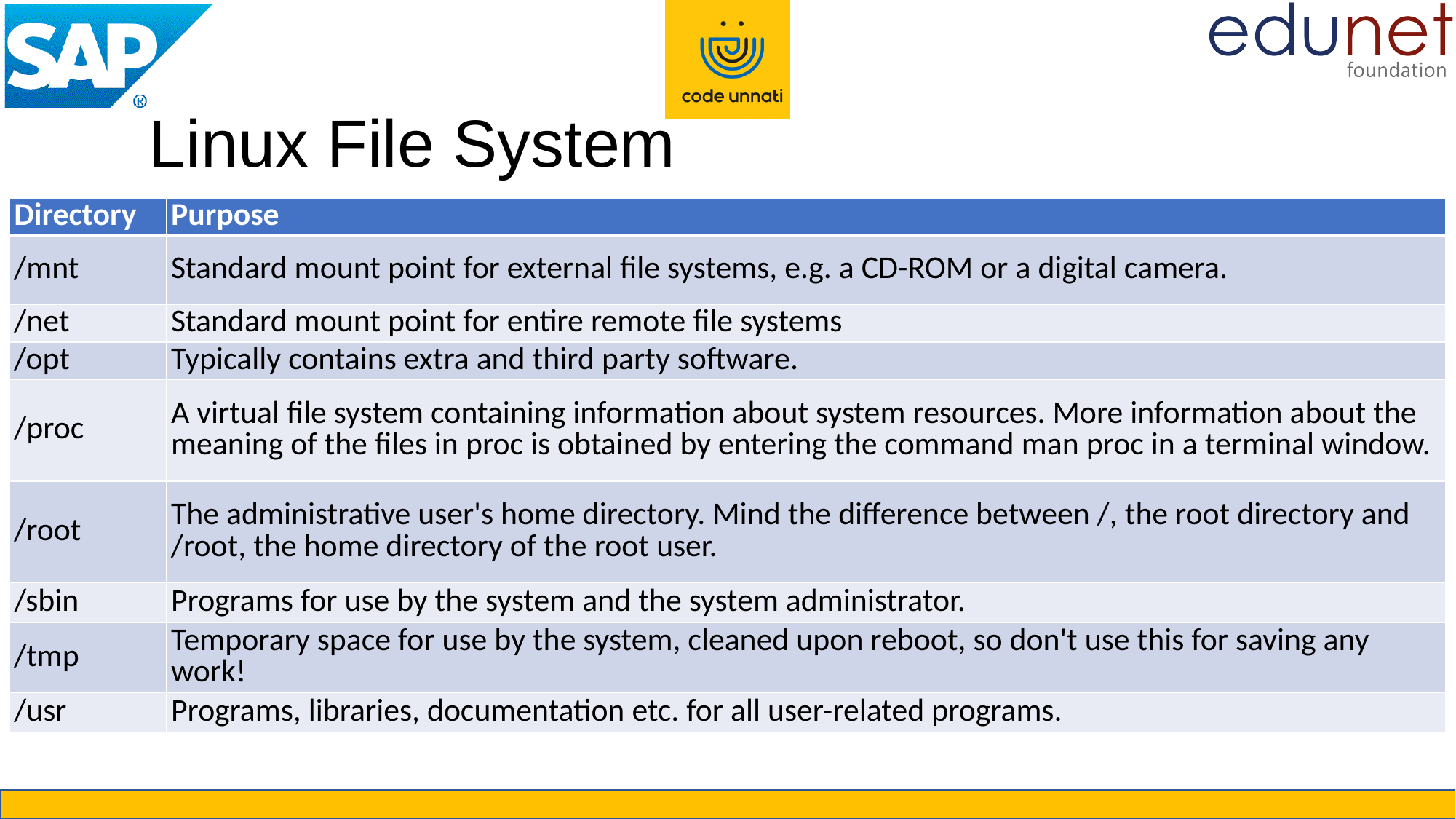

Linux File System
| Directory | Purpose |
| --- | --- |
| /mnt | Standard mount point for external file systems, e.g. a CD-ROM or a digital camera. |
| /net | Standard mount point for entire remote file systems |
| /opt | Typically contains extra and third party software. |
| /proc | A virtual file system containing information about system resources. More information about the meaning of the files in proc is obtained by entering the command man proc in a terminal window. |
| /root | The administrative user's home directory. Mind the difference between /, the root directory and /root, the home directory of the root user. |
| /sbin | Programs for use by the system and the system administrator. |
| /tmp | Temporary space for use by the system, cleaned upon reboot, so don't use this for saving any work! |
| /usr | Programs, libraries, documentation etc. for all user-related programs. |